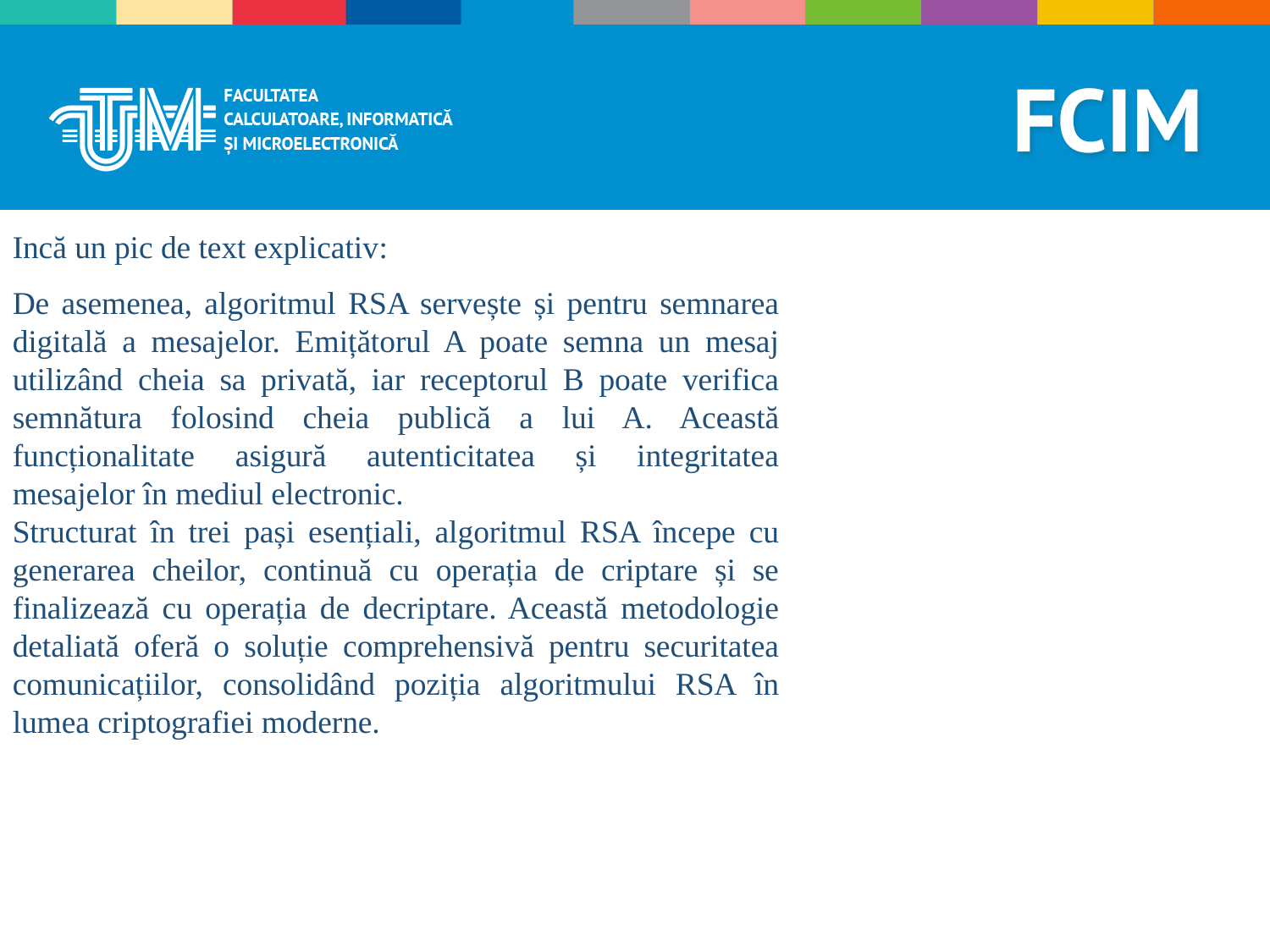

Incă un pic de text explicativ:

De asemenea, algoritmul RSA servește și pentru semnarea digitală a mesajelor. Emițătorul A poate semna un mesaj utilizând cheia sa privată, iar receptorul B poate verifica semnătura folosind cheia publică a lui A. Această funcționalitate asigură autenticitatea și integritatea mesajelor în mediul electronic.
Structurat în trei pași esențiali, algoritmul RSA începe cu generarea cheilor, continuă cu operația de criptare și se finalizează cu operația de decriptare. Această metodologie detaliată oferă o soluție comprehensivă pentru securitatea comunicațiilor, consolidând poziția algoritmului RSA în lumea criptografiei moderne.